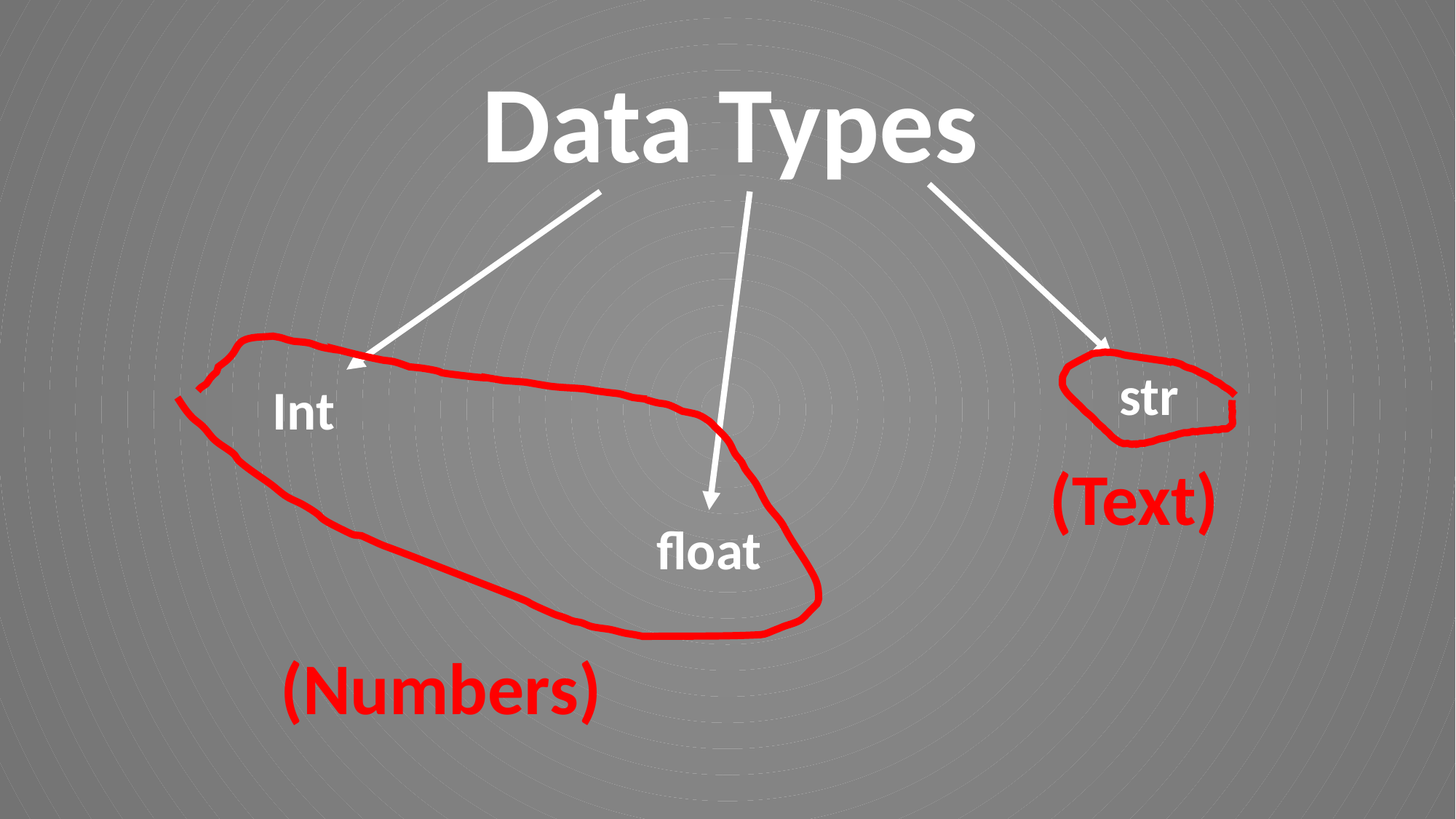

Data Types

str
Int
(Text)
float
(Numbers)